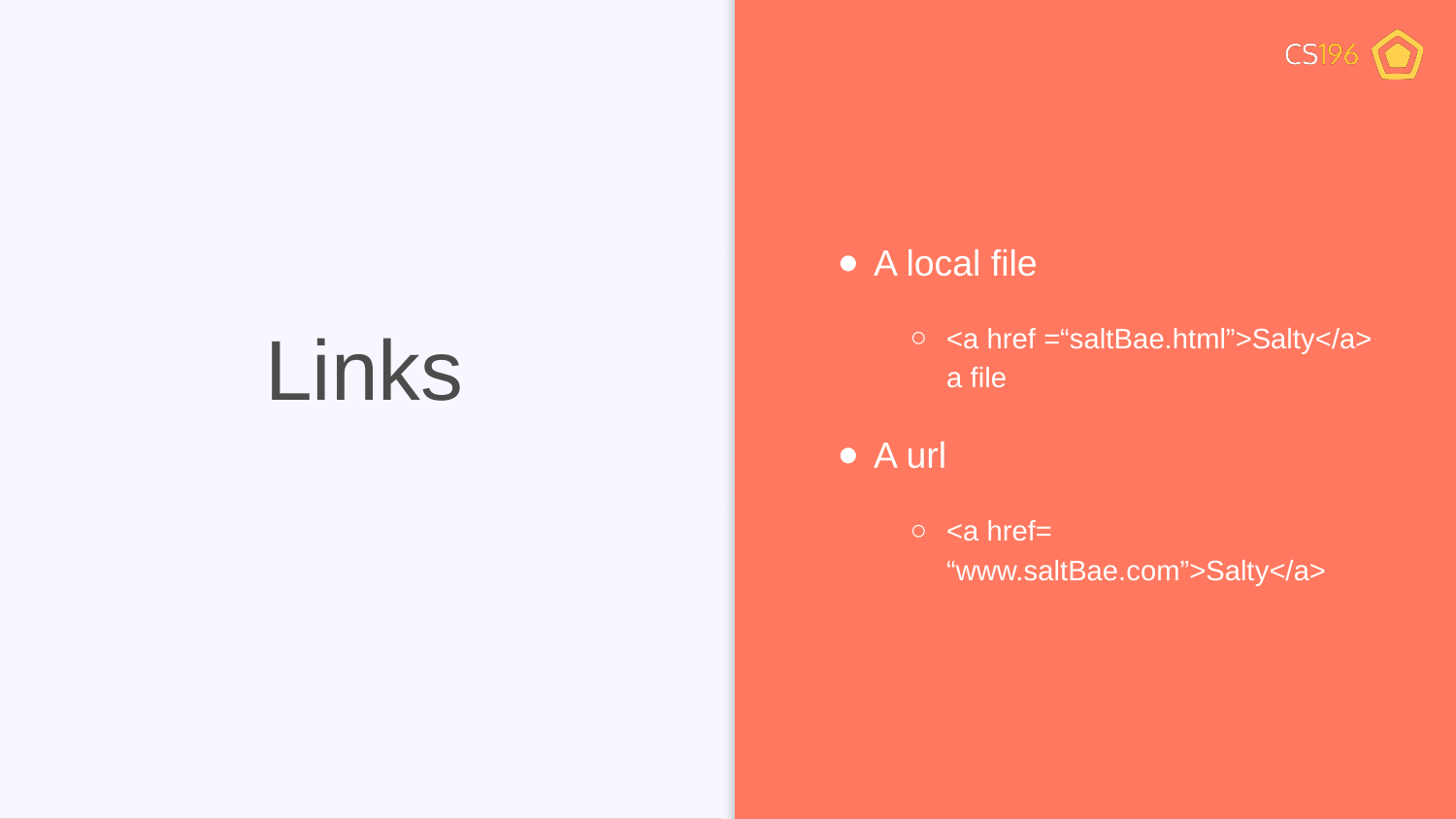

A local file
<a href =“saltBae.html”>Salty</a> a file
A url
<a href= “www.saltBae.com”>Salty</a>
# Links